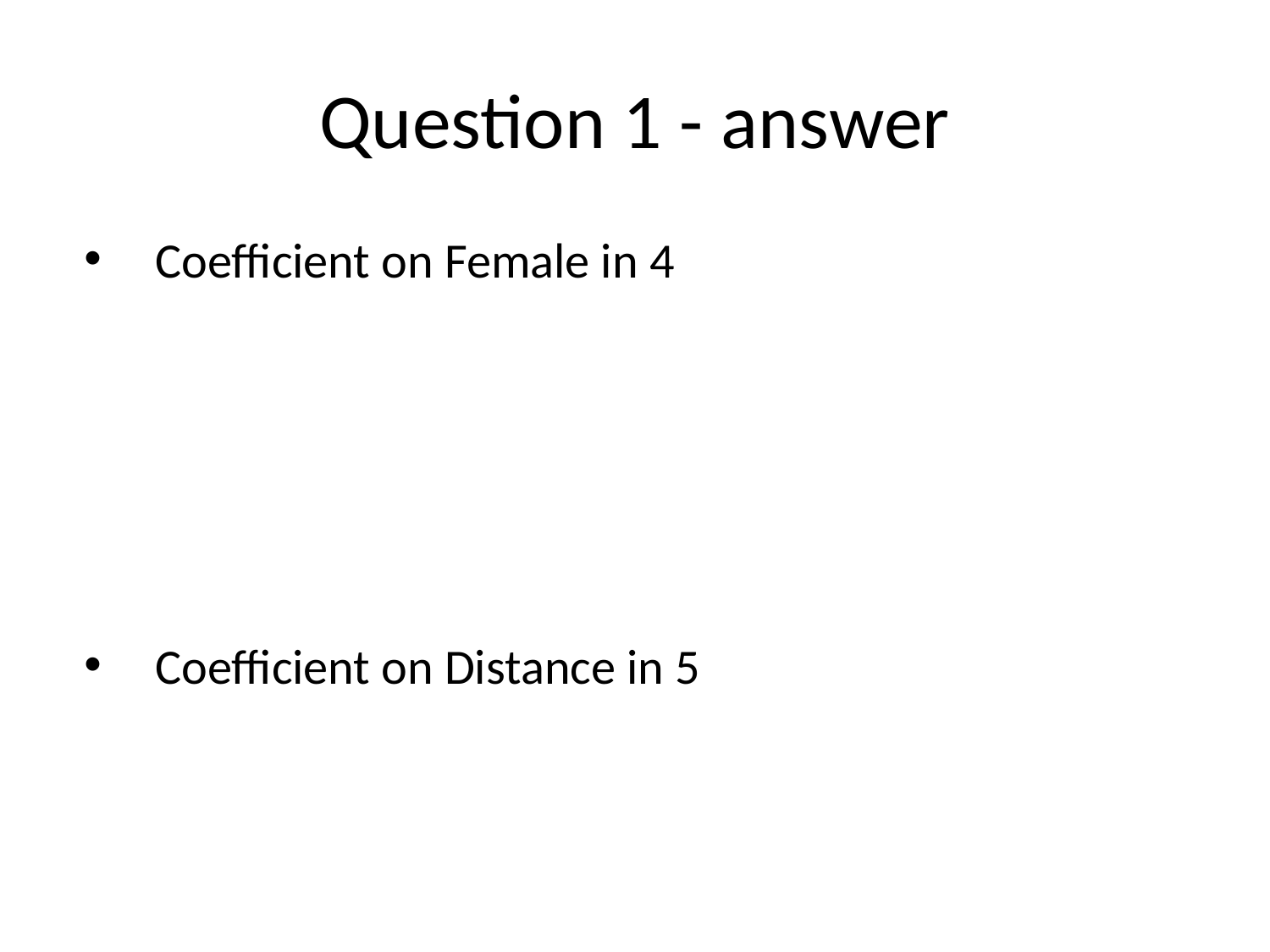

# Question 1 - answer
Coefficient on Female in 4

Coefficient on Distance in 5